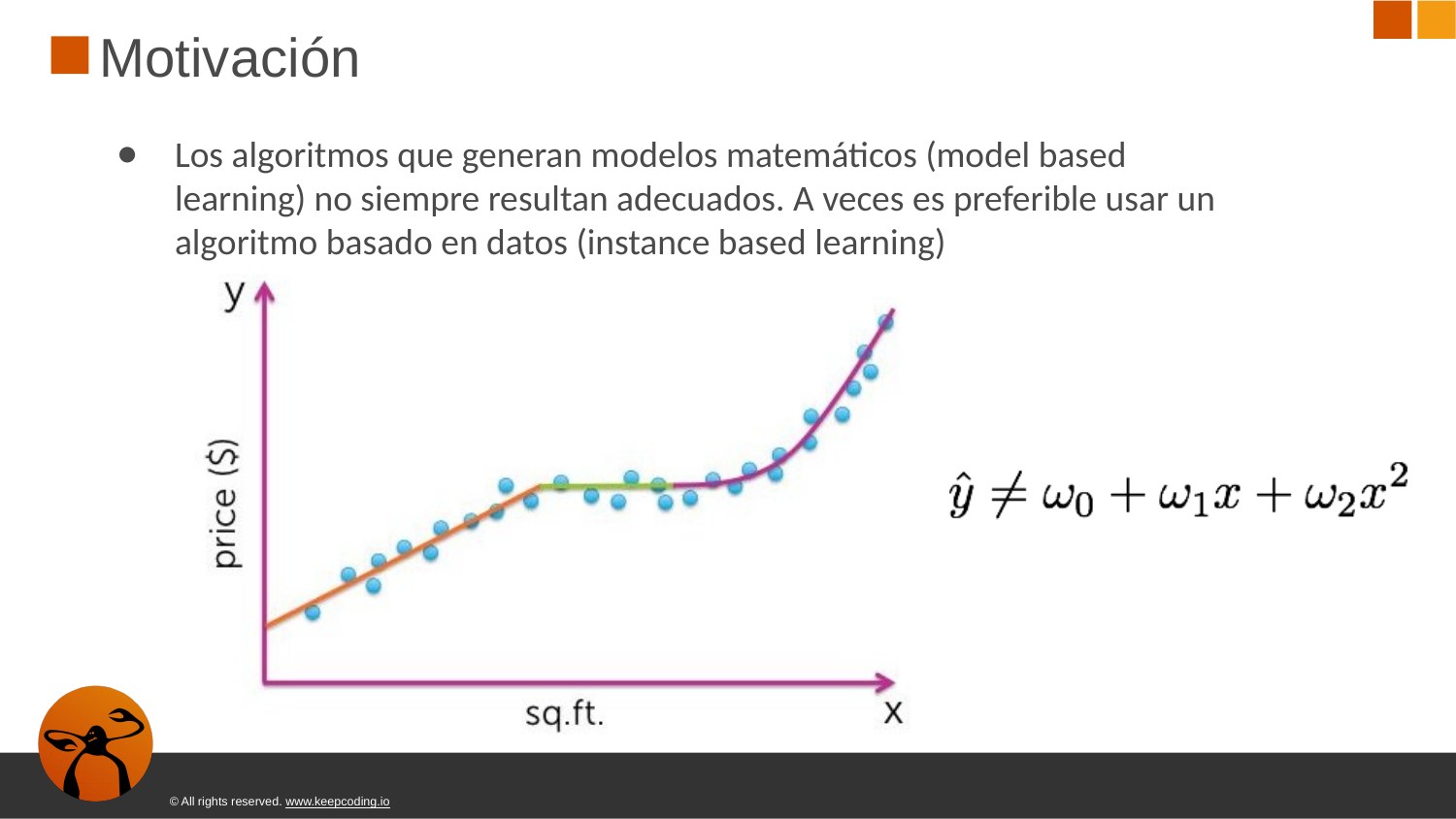

# Motivación
Los algoritmos que generan modelos matemáticos (model based learning) no siempre resultan adecuados. A veces es preferible usar un algoritmo basado en datos (instance based learning)

© All rights reserved. www.keepcoding.io